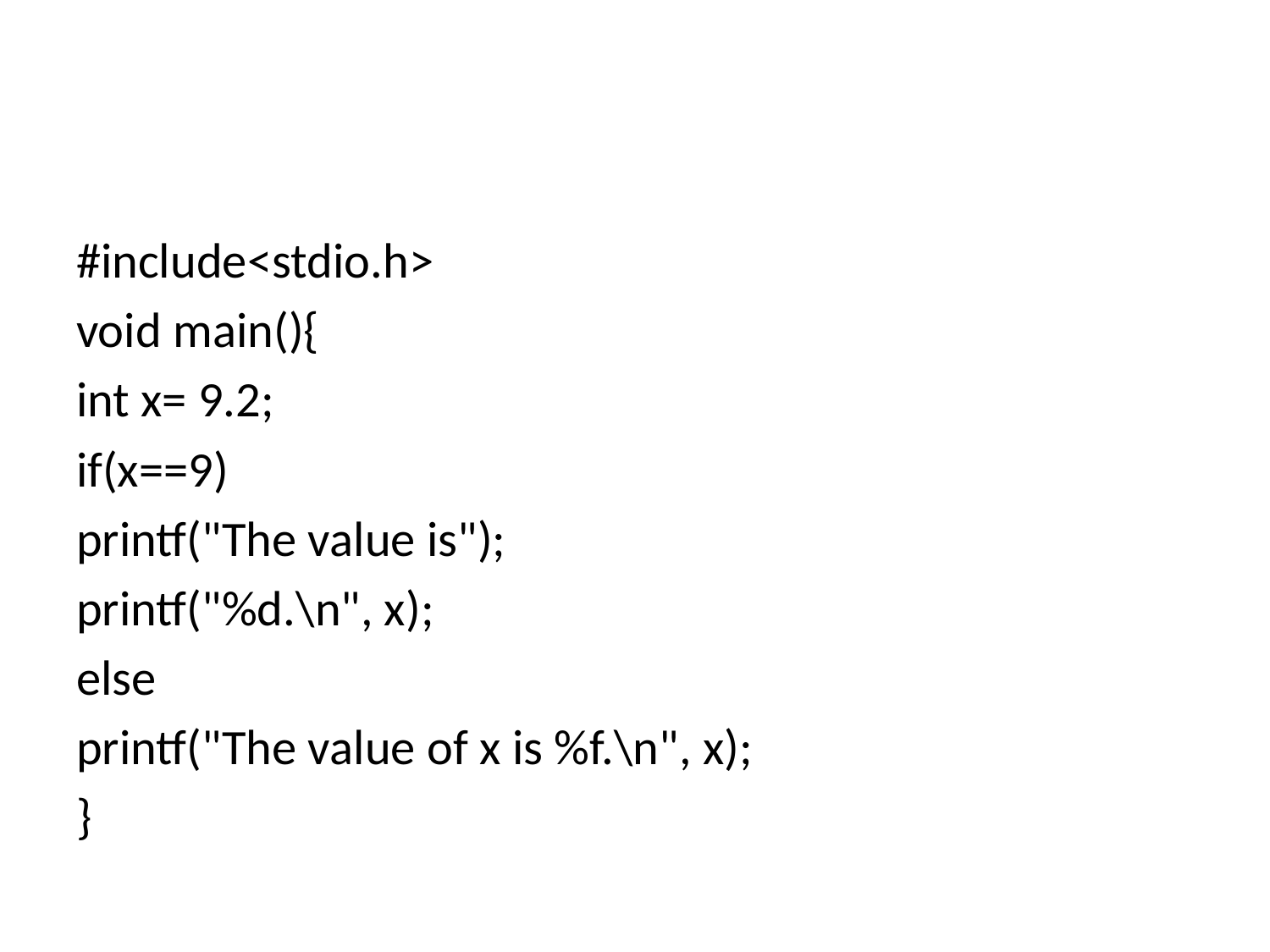

#
#include<stdio.h>
void main(){
int x= 9.2;
if(x==9)
printf("The value is");
printf("%d.\n", x);
else
printf("The value of x is %f.\n", x);
}